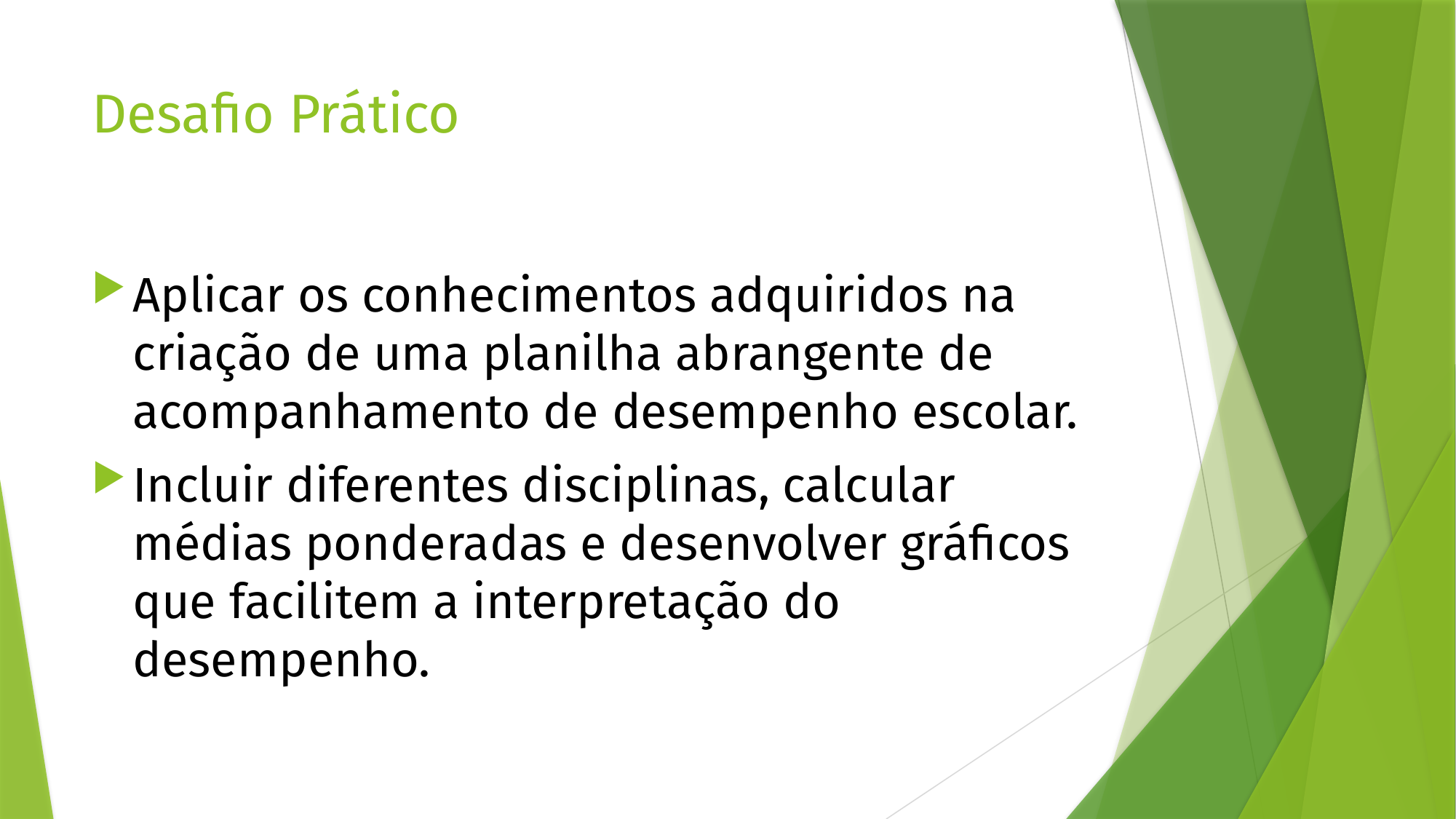

# Desafio Prático
Aplicar os conhecimentos adquiridos na criação de uma planilha abrangente de acompanhamento de desempenho escolar.
Incluir diferentes disciplinas, calcular médias ponderadas e desenvolver gráficos que facilitem a interpretação do desempenho.